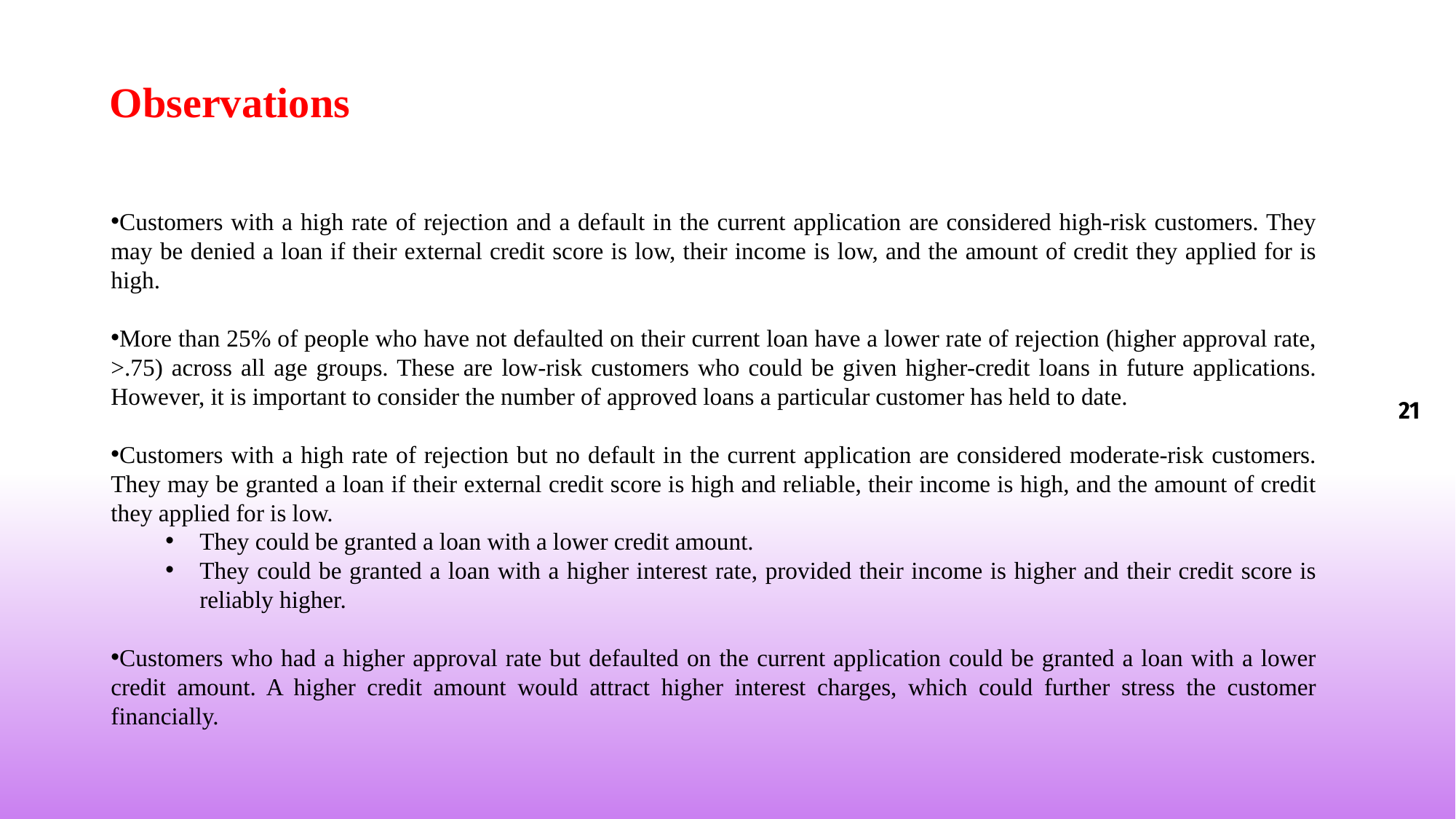

Observations
Customers with a high rate of rejection and a default in the current application are considered high-risk customers. They may be denied a loan if their external credit score is low, their income is low, and the amount of credit they applied for is high.

More than 25% of people who have not defaulted on their current loan have a lower rate of rejection (higher approval rate, >.75) across all age groups. These are low-risk customers who could be given higher-credit loans in future applications. However, it is important to consider the number of approved loans a particular customer has held to date.

Customers with a high rate of rejection but no default in the current application are considered moderate-risk customers. They may be granted a loan if their external credit score is high and reliable, their income is high, and the amount of credit they applied for is low.
They could be granted a loan with a lower credit amount.
They could be granted a loan with a higher interest rate, provided their income is higher and their credit score is reliably higher.

Customers who had a higher approval rate but defaulted on the current application could be granted a loan with a lower credit amount. A higher credit amount would attract higher interest charges, which could further stress the customer financially.

21